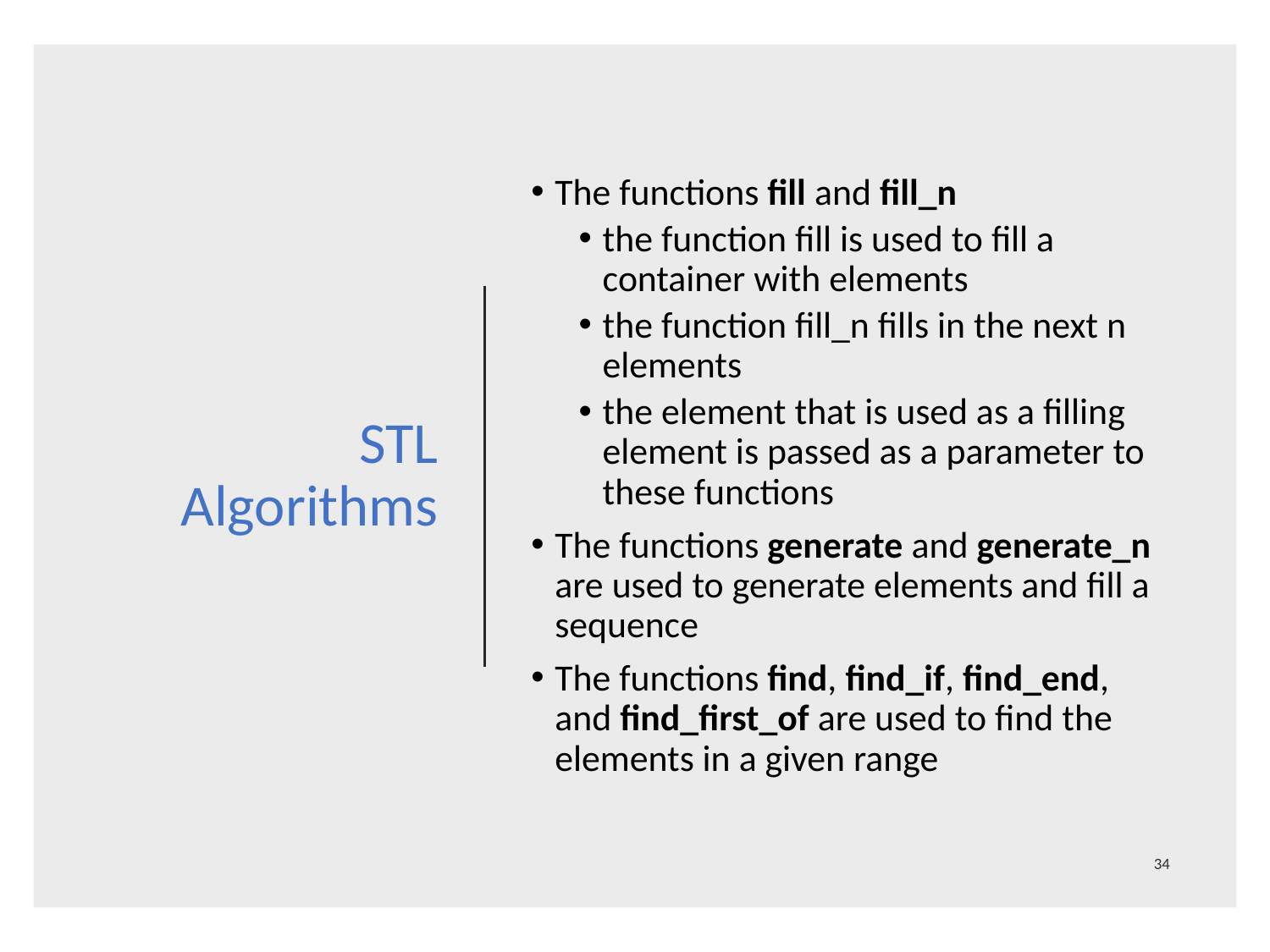

# STL Algorithms
The functions fill and fill_n
the function fill is used to fill a container with elements
the function fill_n fills in the next n elements
the element that is used as a filling element is passed as a parameter to these functions
The functions generate and generate_n are used to generate elements and fill a sequence
The functions find, find_if, find_end, and find_first_of are used to find the elements in a given range
34